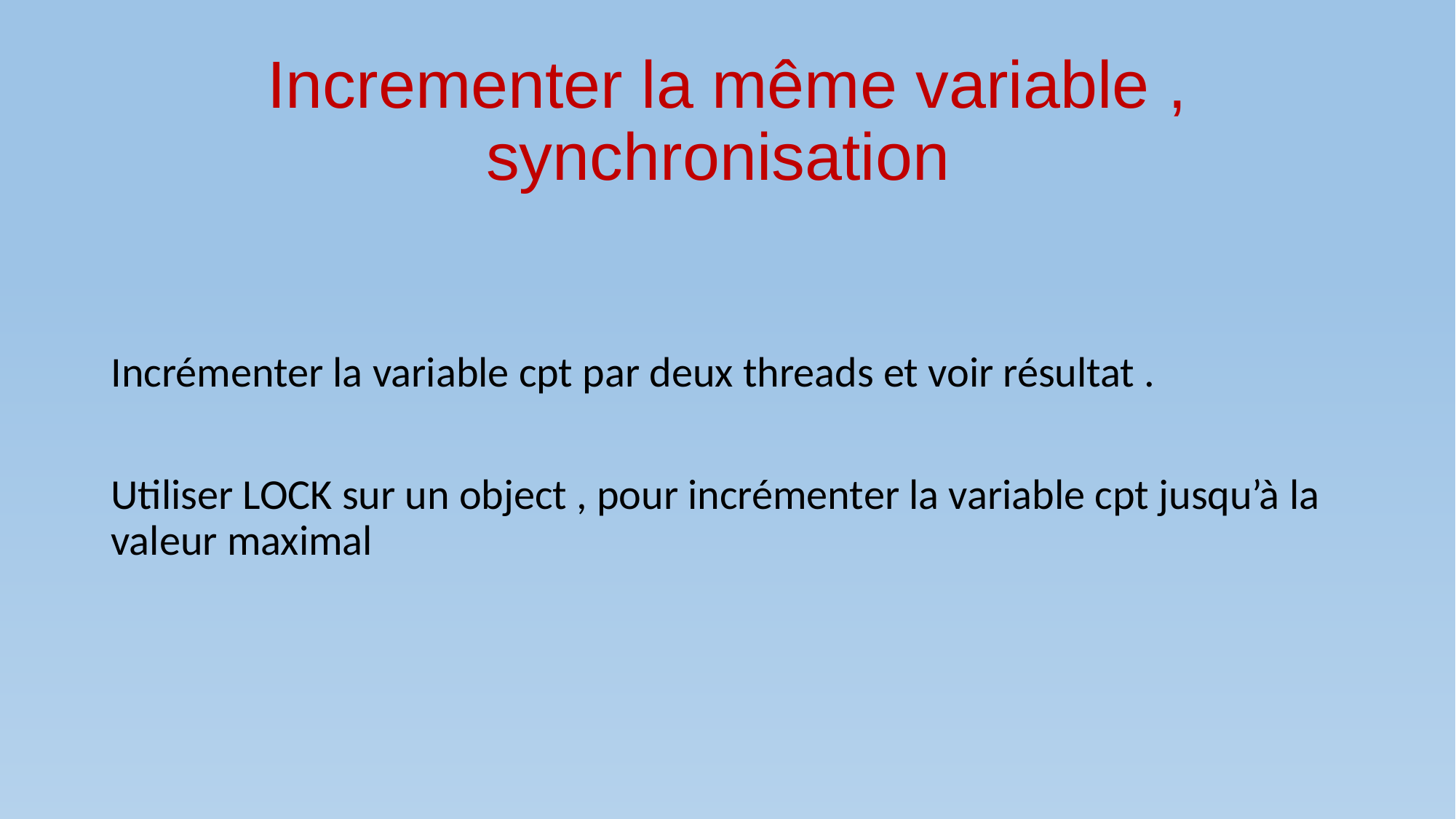

# Incrementer la même variable , synchronisation

Incrémenter la variable cpt par deux threads et voir résultat .

Utiliser LOCK sur un object , pour incrémenter la variable cpt jusqu’à la valeur maximal